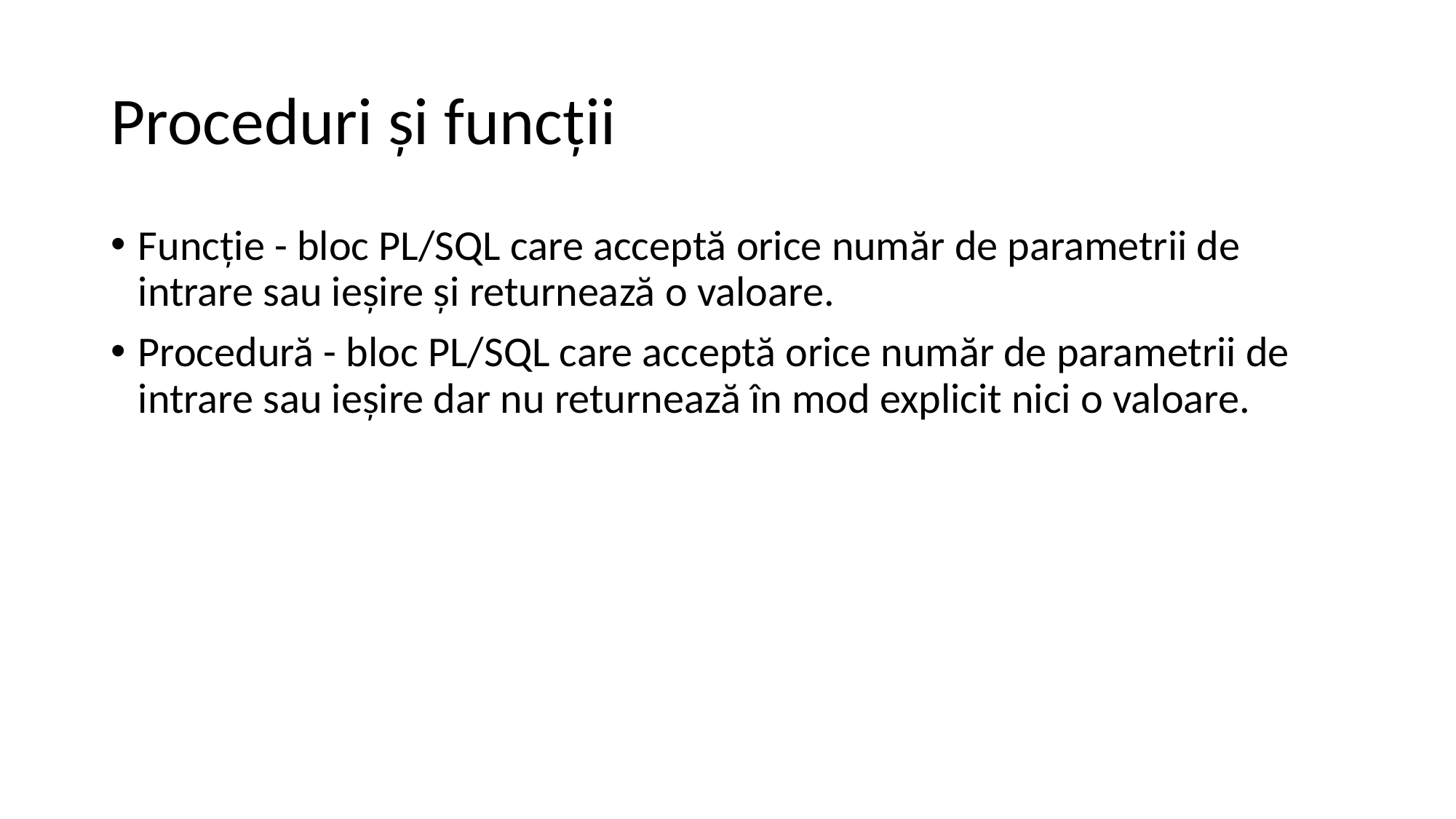

# Proceduri şi funcţii
Funcţie - bloc PL/SQL care acceptă orice număr de parametrii de intrare sau ieşire şi returnează o valoare.
Procedură - bloc PL/SQL care acceptă orice număr de parametrii de intrare sau ieşire dar nu returnează în mod explicit nici o valoare.